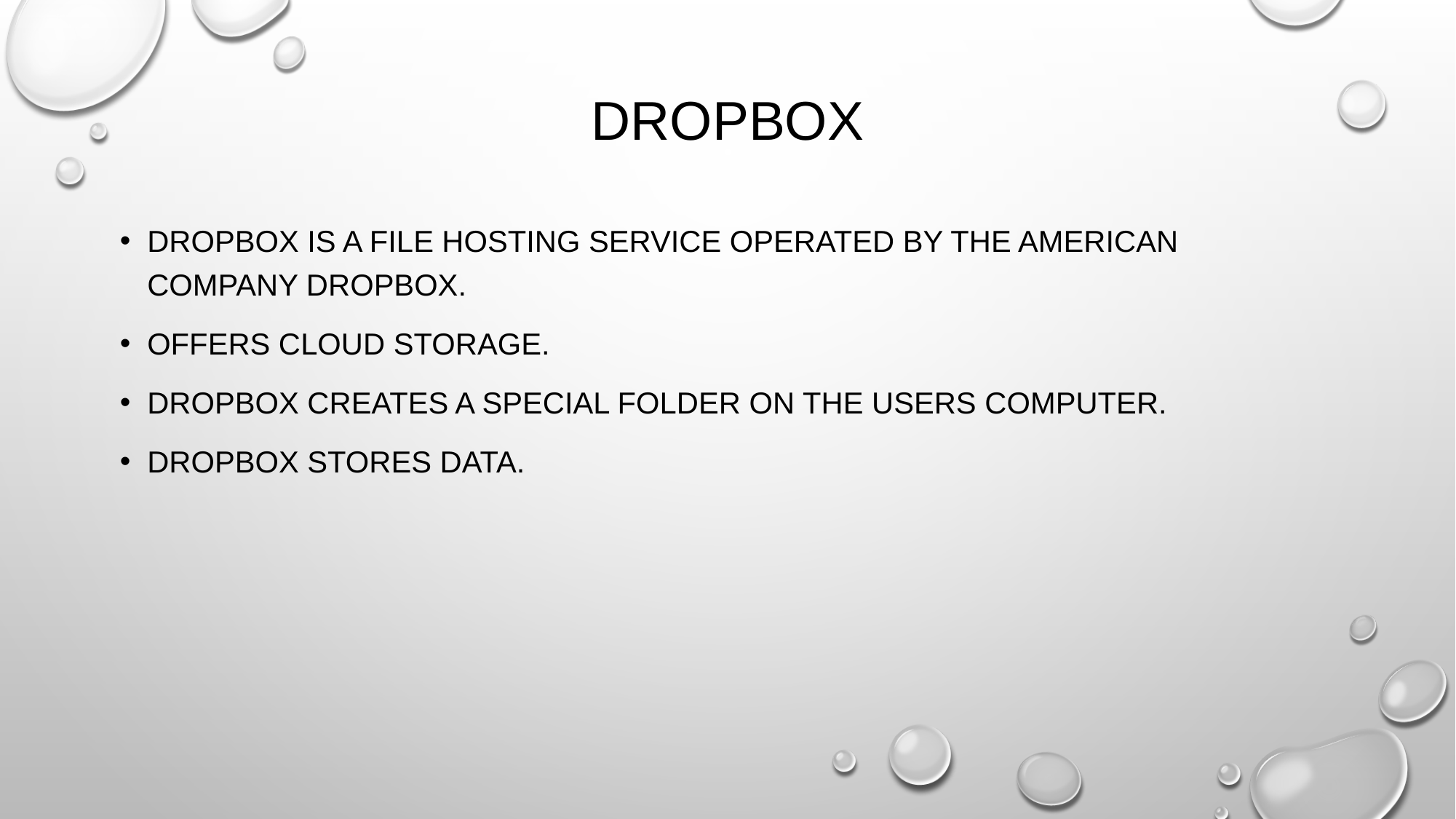

# Dropbox
Dropbox is a file hosting service operated by the American company Dropbox.
Offers Cloud Storage.
Dropbox creates a special Folder on the users computer.
Dropbox Stores data.